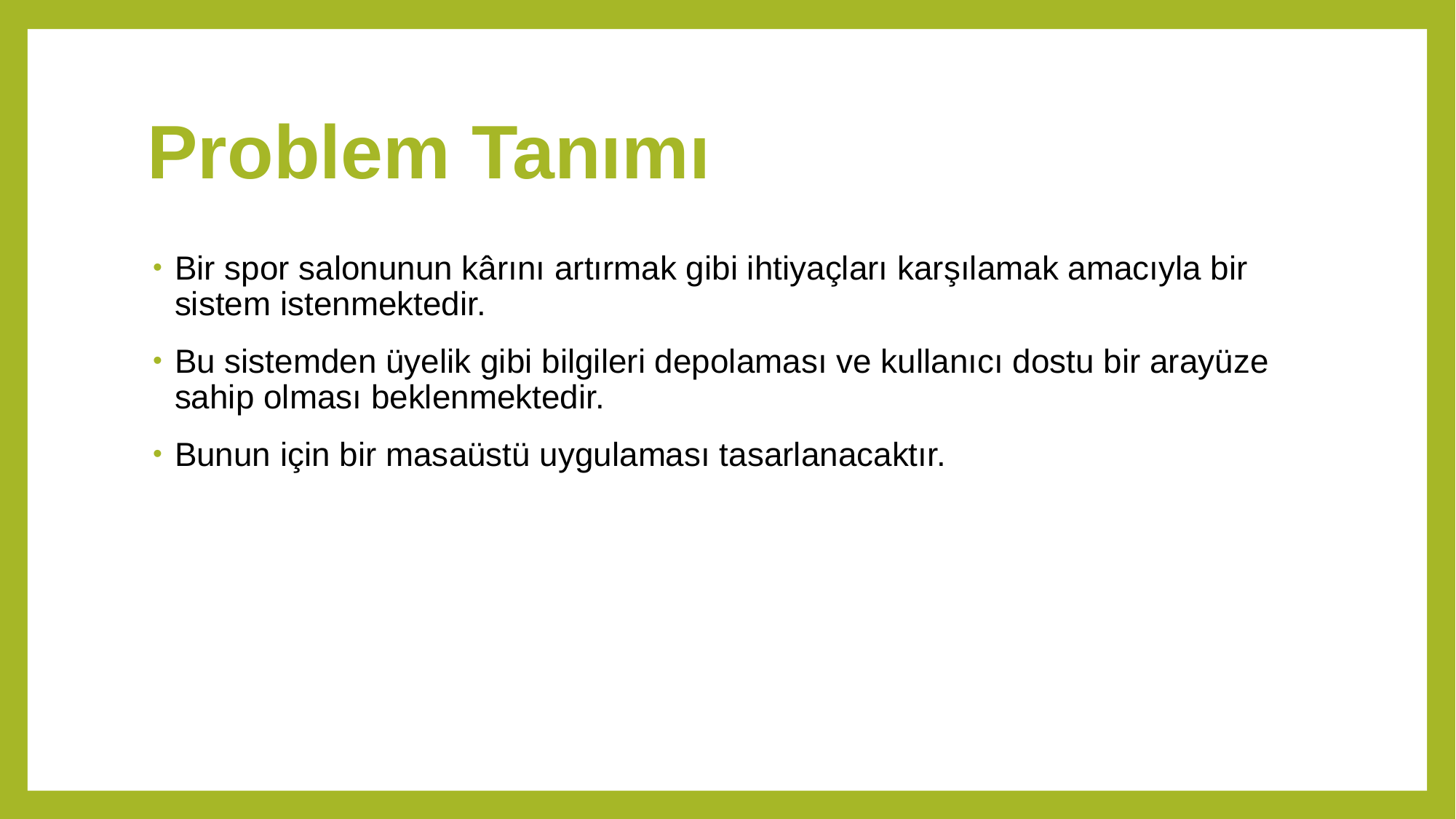

# Problem Tanımı
Bir spor salonunun kârını artırmak gibi ihtiyaçları karşılamak amacıyla bir sistem istenmektedir.
Bu sistemden üyelik gibi bilgileri depolaması ve kullanıcı dostu bir arayüze sahip olması beklenmektedir.
Bunun için bir masaüstü uygulaması tasarlanacaktır.